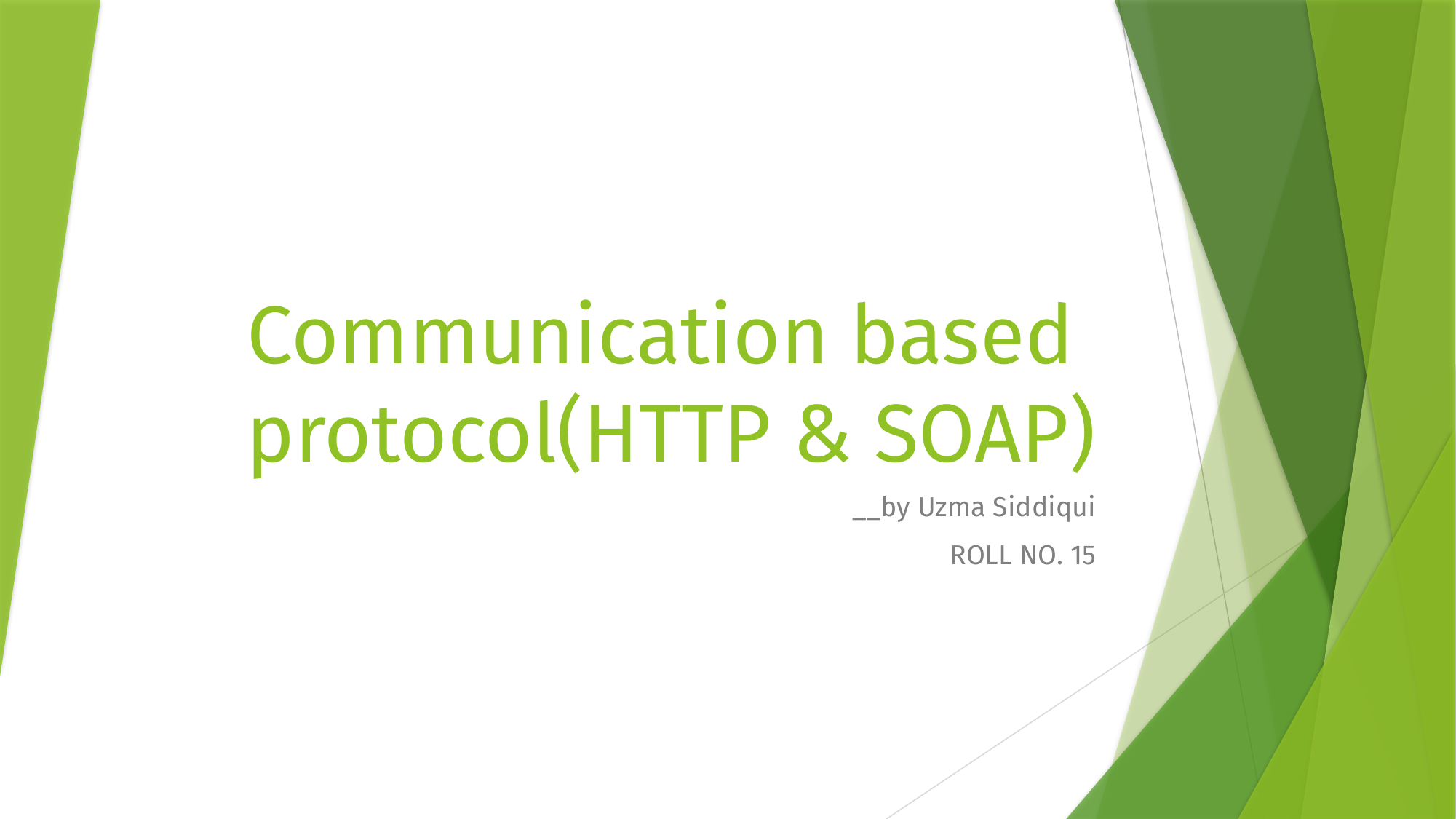

# Communication based  protocol(HTTP & SOAP)
__by Uzma Siddiqui
ROLL NO. 15